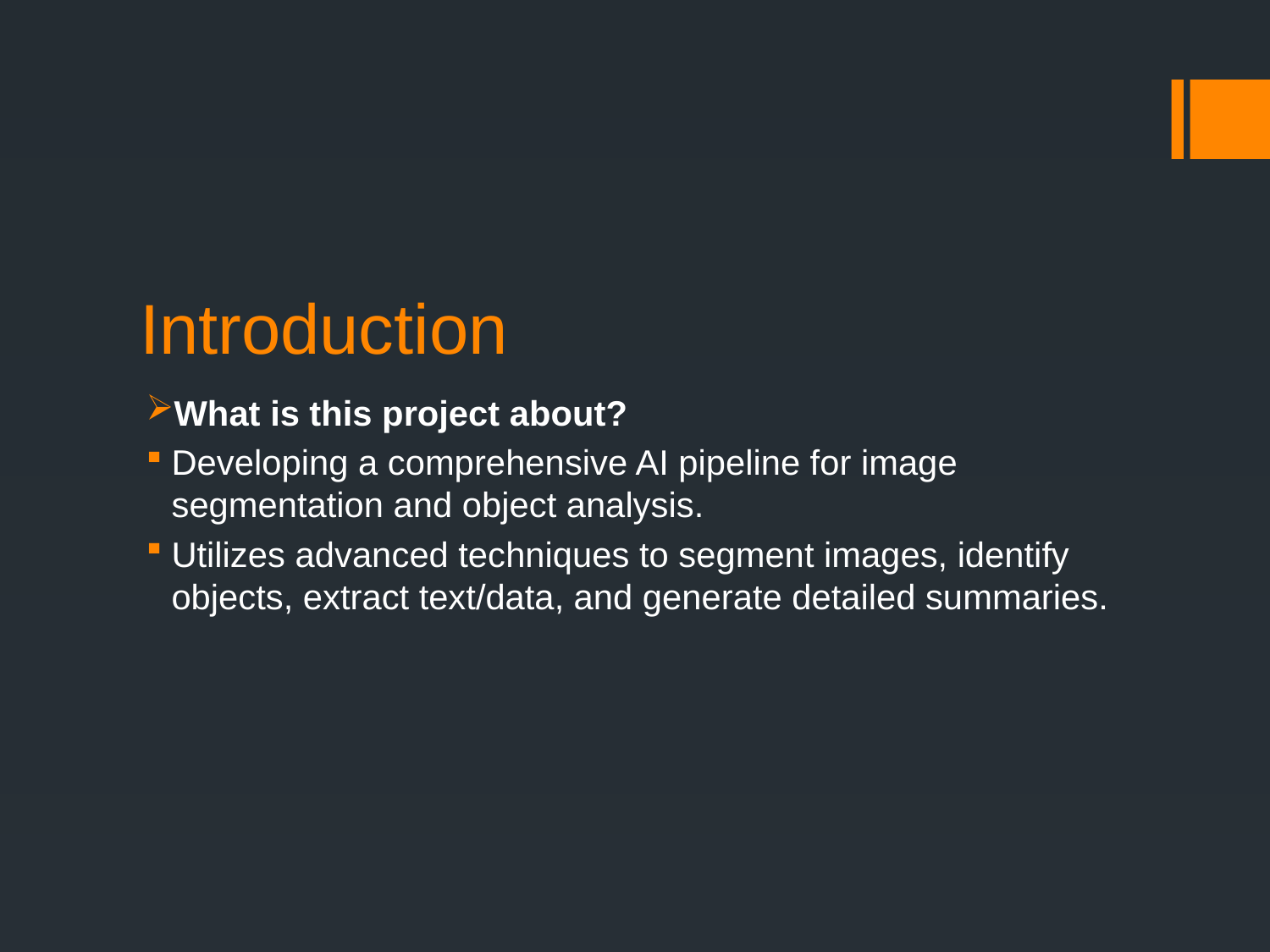

# Introduction
What is this project about?
Developing a comprehensive AI pipeline for image segmentation and object analysis.
Utilizes advanced techniques to segment images, identify objects, extract text/data, and generate detailed summaries.